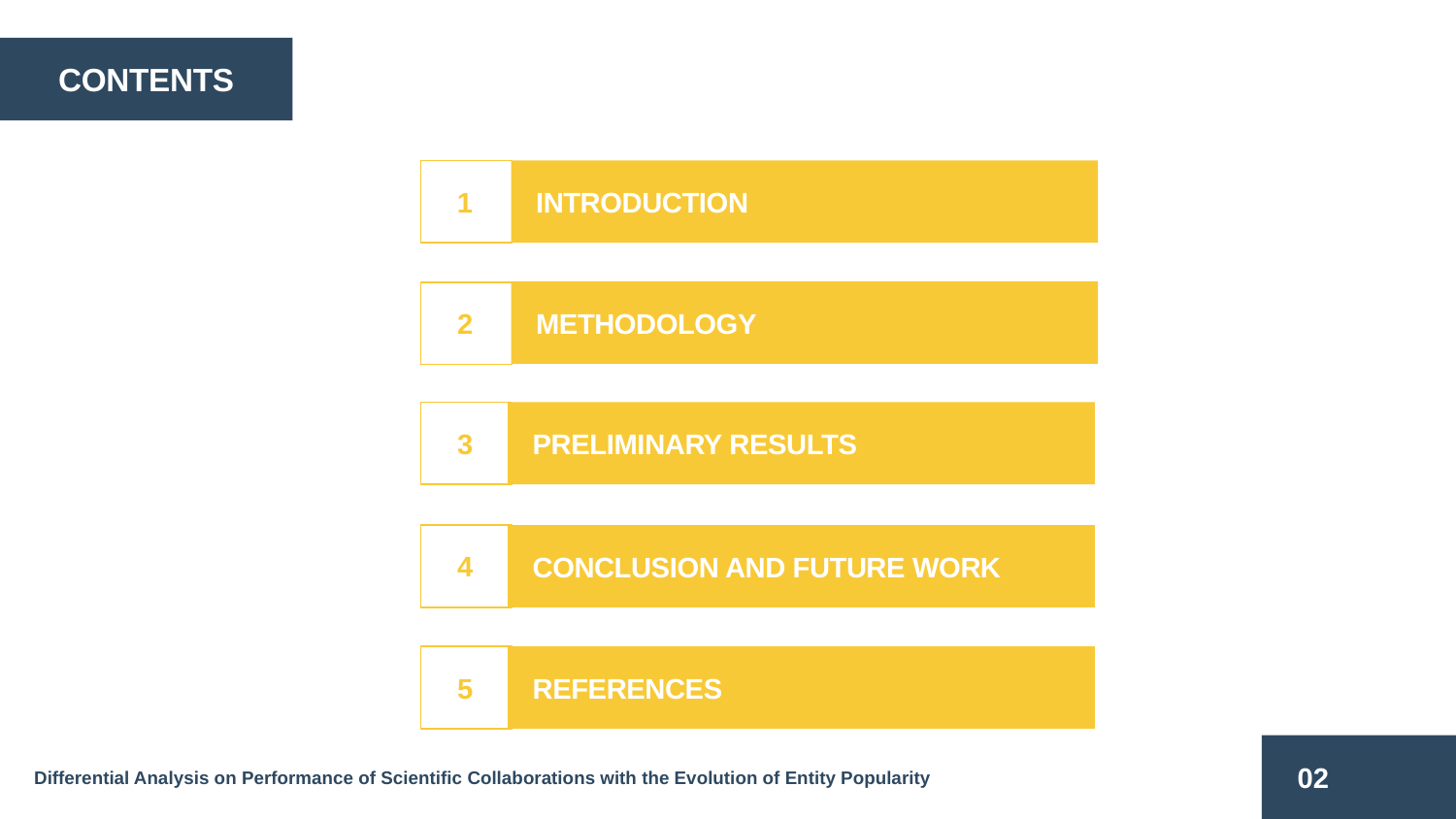

CONTENTS

1
INTRODUCTION

METHODOLOGY
2

3
PRELIMINARY RESULTS

4
CONCLUSION AND FUTURE WORK

5
REFERENCES

02
Differential Analysis on Performance of Scientific Collaborations with the Evolution of Entity Popularity